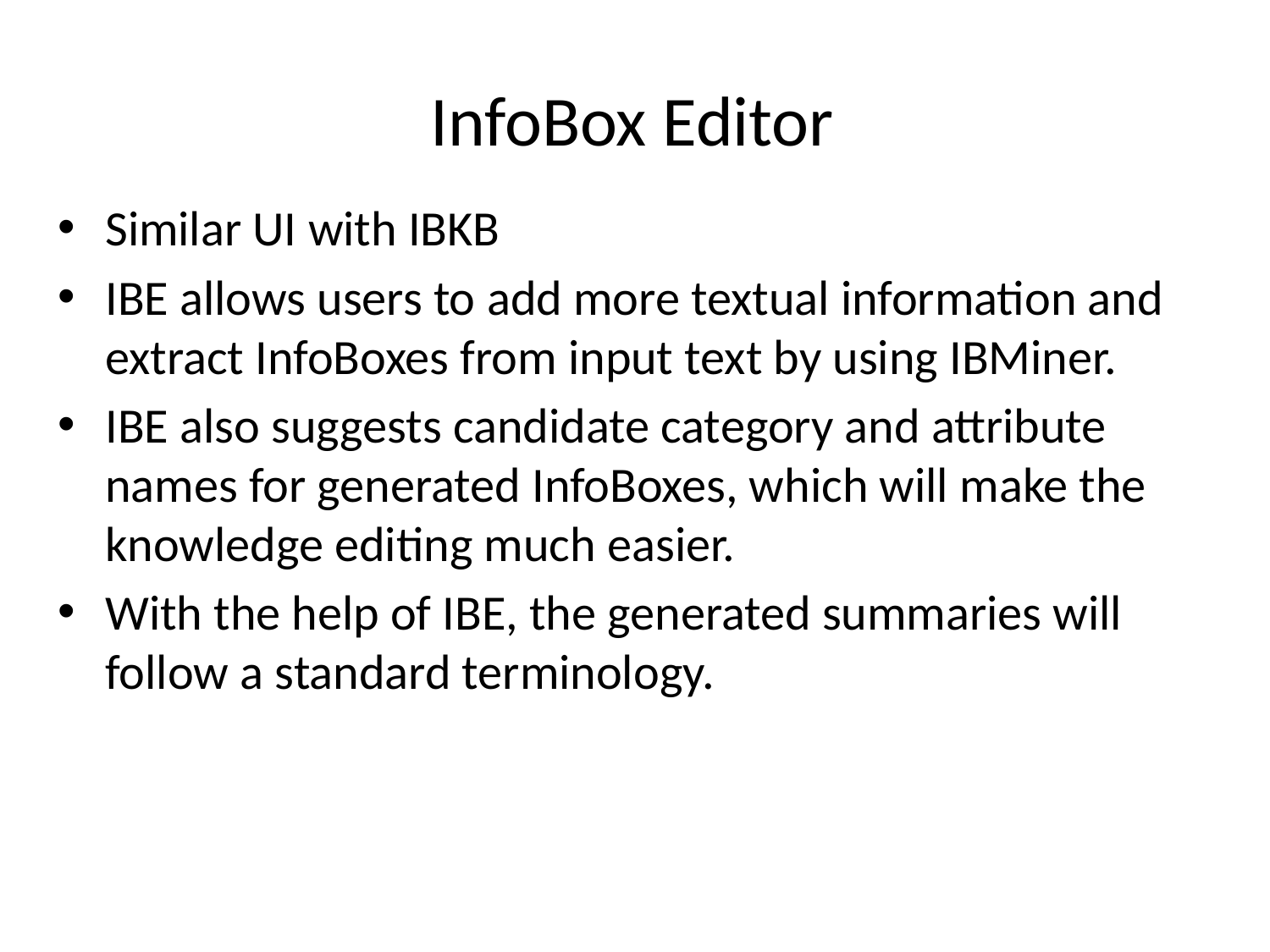

# InfoBox Editor
Similar UI with IBKB
IBE allows users to add more textual information and extract InfoBoxes from input text by using IBMiner.
IBE also suggests candidate category and attribute names for generated InfoBoxes, which will make the knowledge editing much easier.
With the help of IBE, the generated summaries will follow a standard terminology.